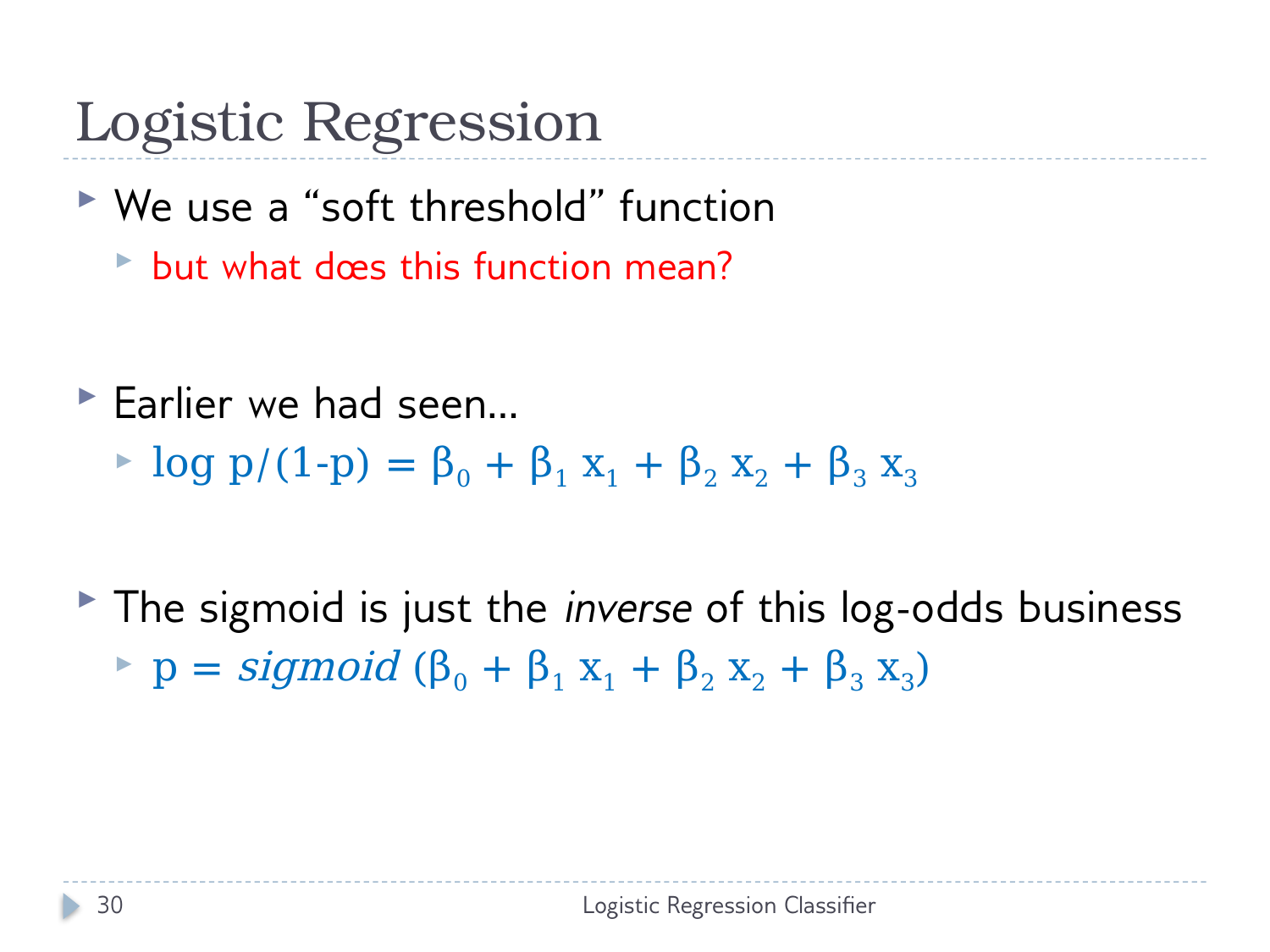

# Logistic Regression
We use a “soft threshold” function
but what does this function mean?

Earlier we had seen…
log p/(1-p) = β0 + β1 x1 + β2 x2 + β3 x3

The sigmoid is just the inverse of this log-odds business
p = sigmoid (β0 + β1 x1 + β2 x2 + β3 x3)

30
Logistic Regression Classifier